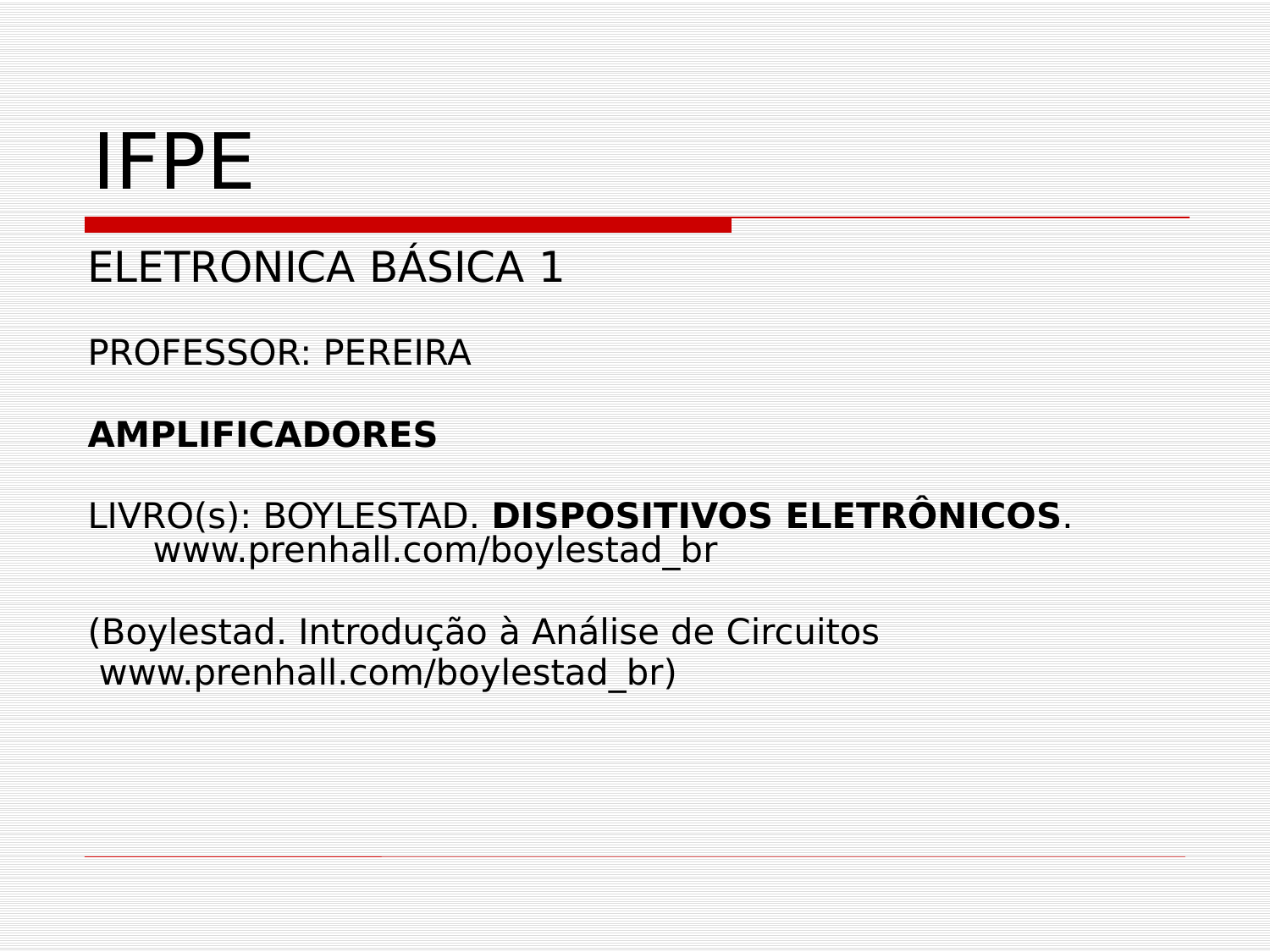

# IFPE
ELETRONICA BÁSICA 1

PROFESSOR: PEREIRA

AMPLIFICADORES

LIVRO(s): BOYLESTAD. DISPOSITIVOS ELETRÔNICOS. www.prenhall.com/boylestad_br

(Boylestad. Introdução à Análise de Circuitos
 www.prenhall.com/boylestad_br)